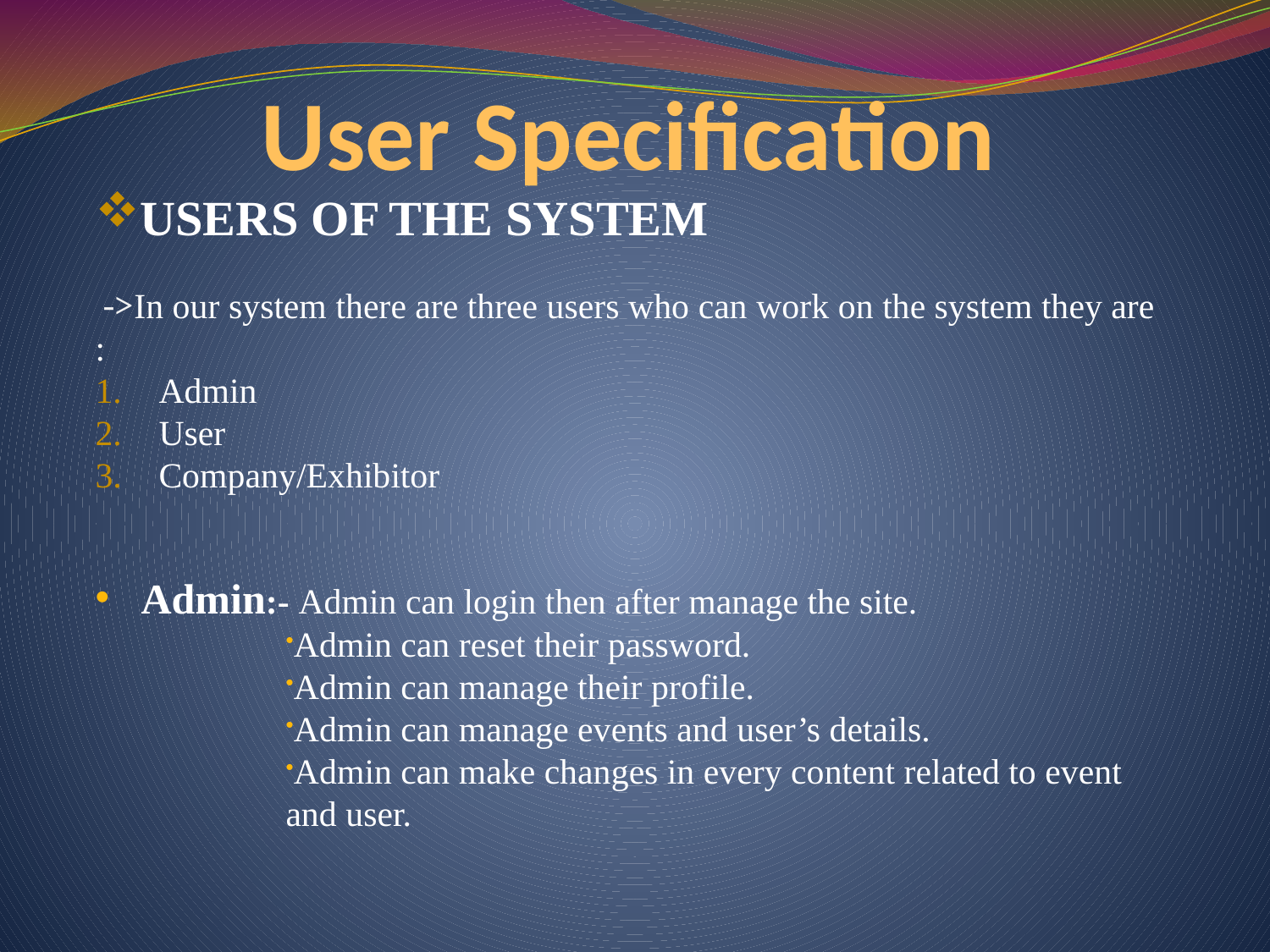

# User Specification
USERS OF THE SYSTEM

 ->In our system there are three users who can work on the system they are :
Admin
User
Company/Exhibitor

   Admin:- Admin can login then after manage the site.
Admin can reset their password.
Admin can manage their profile.
Admin can manage events and user’s details.
Admin can make changes in every content related to event and user.